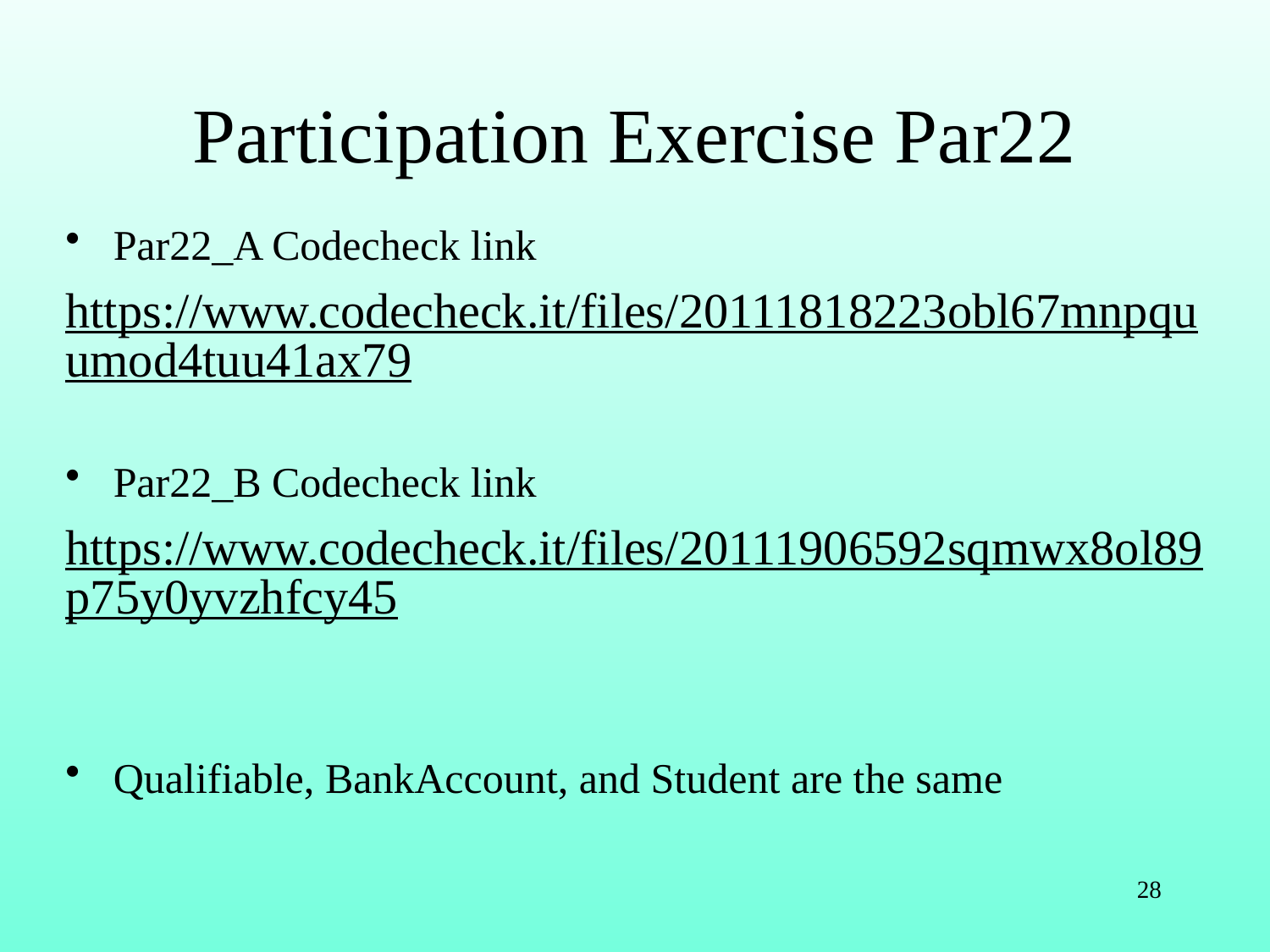

# Participation Exercise Par22
Par22_A Codecheck link
https://www.codecheck.it/files/20111818223obl67mnpquumod4tuu41ax79

Par22_B Codecheck link
https://www.codecheck.it/files/20111906592sqmwx8ol89p75y0yvzhfcy45

Qualifiable, BankAccount, and Student are the same
28